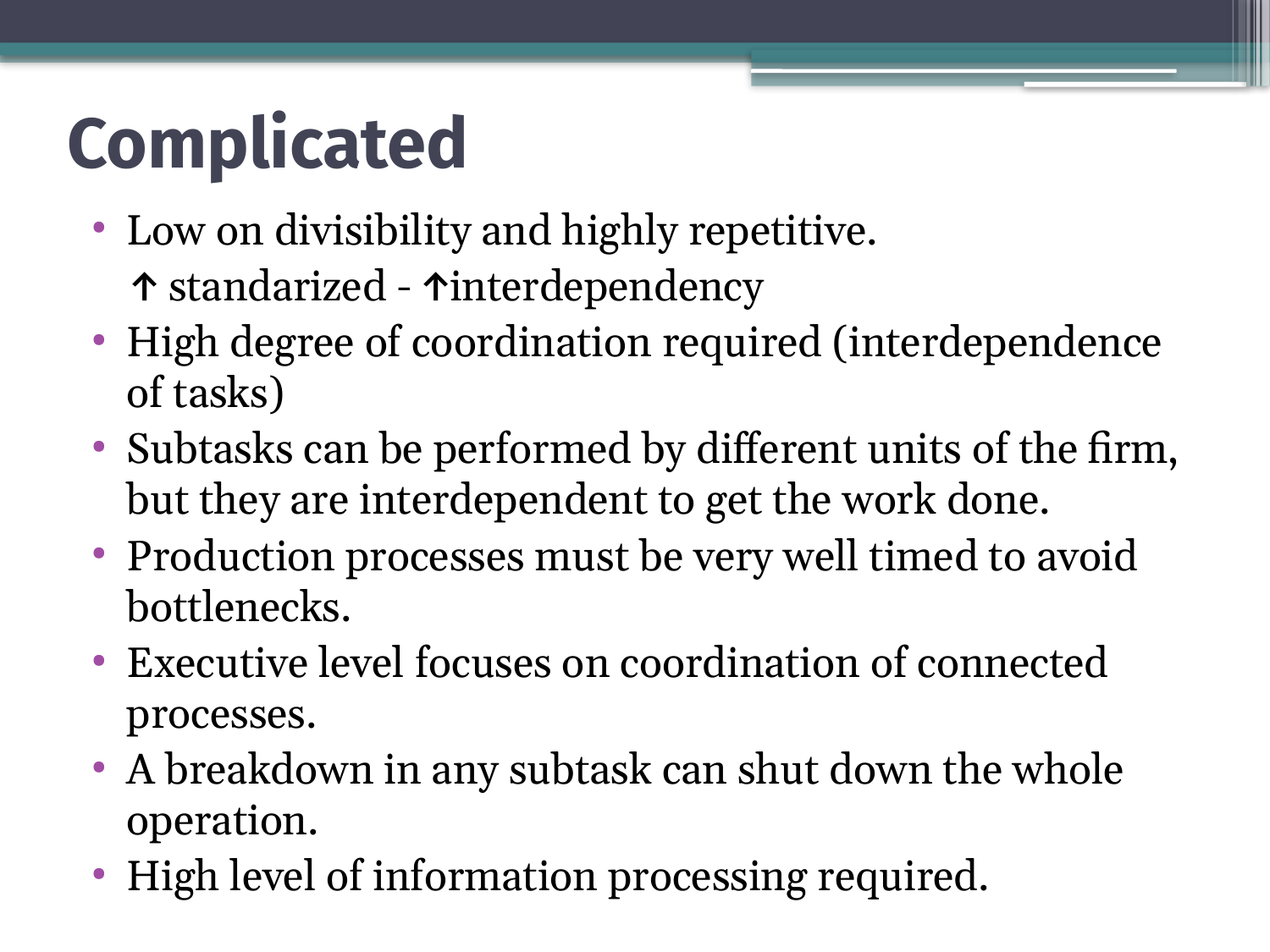

# Complicated
Low on divisibility and highly repetitive.
    ↑ standarized - ↑interdependency
High degree of coordination required (interdependence of tasks)
Subtasks can be performed by different units of the firm, but they are interdependent to get the work done.
Production processes must be very well timed to avoid bottlenecks.
Executive level focuses on coordination of connected processes.
A breakdown in any subtask can shut down the whole operation.
High level of information processing required.